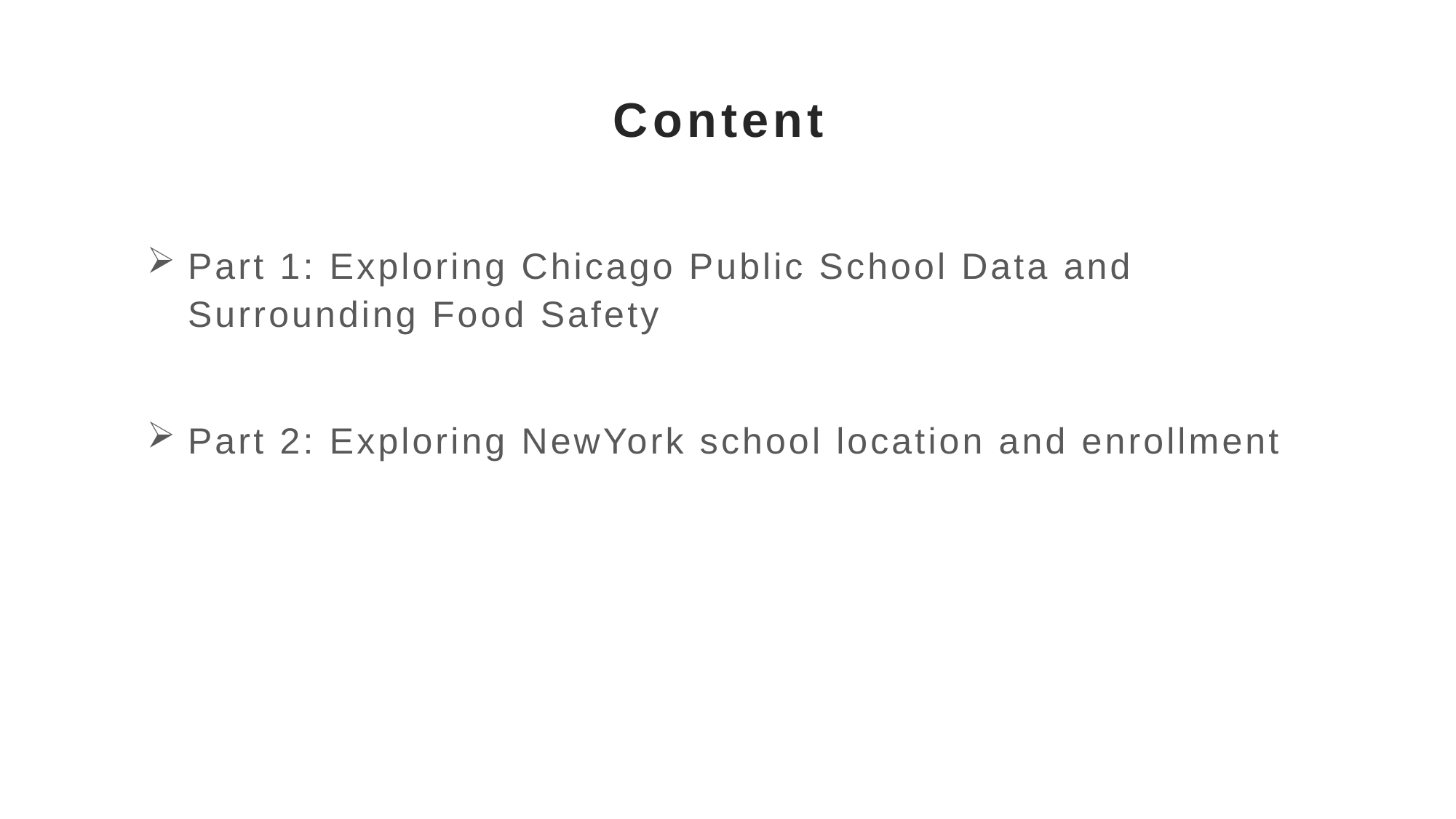

# Content

Part 1: Exploring Chicago Public School Data and Surrounding Food Safety

Part 2: Exploring NewYork school location and enrollment